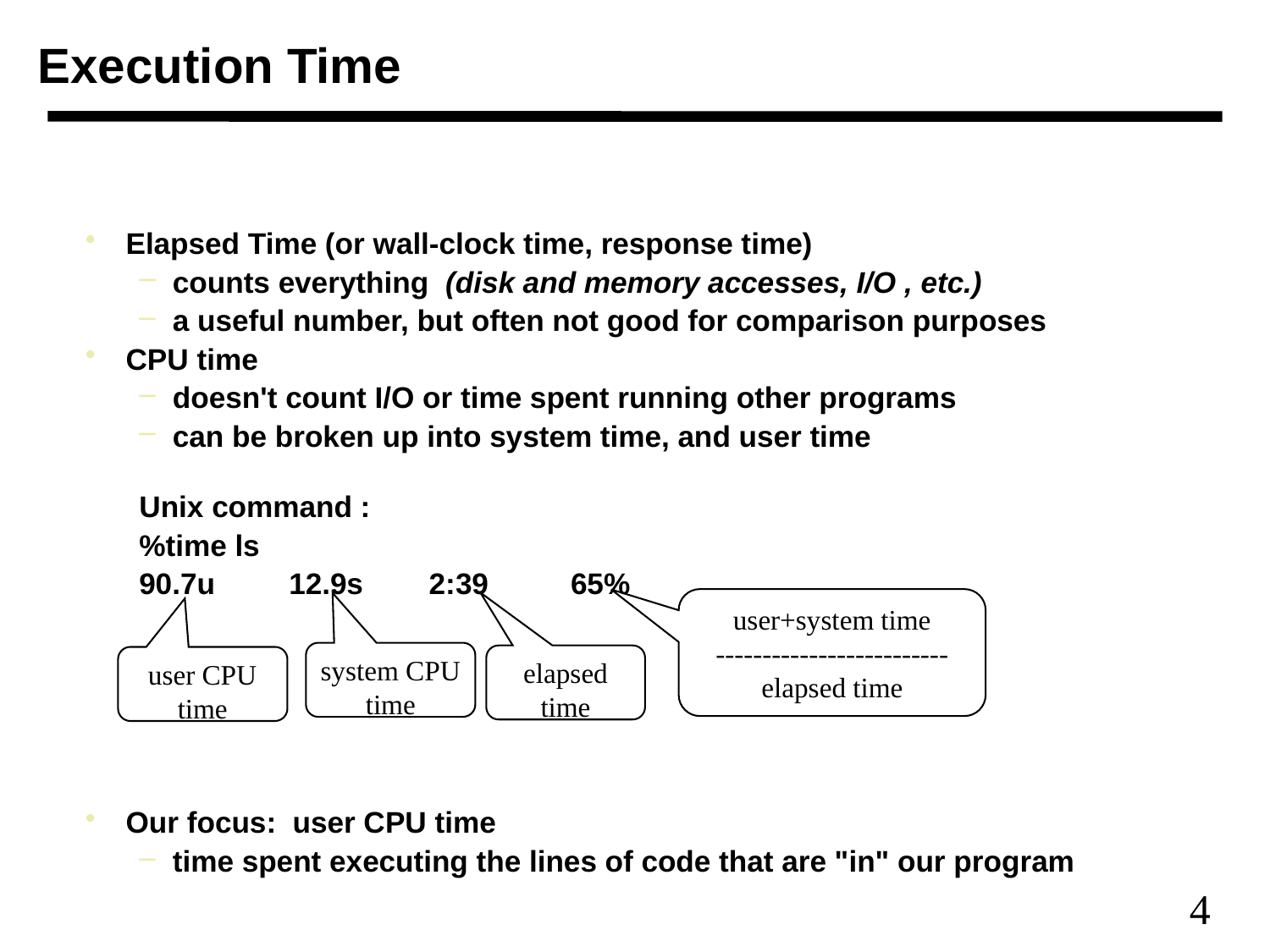

# Execution Time
Elapsed Time (or wall-clock time, response time)
counts everything  (disk and memory accesses, I/O , etc.)
a useful number, but often not good for comparison purposes
CPU time
doesn't count I/O or time spent running other programs
can be broken up into system time, and user time
Unix command :
%time ls
90.7u         12.9s        2:39          65%

Our focus:  user CPU time
time spent executing the lines of code that are "in" our program

user+system time
-------------------------
elapsed time

elapsed time

system CPU time

user CPU time
4